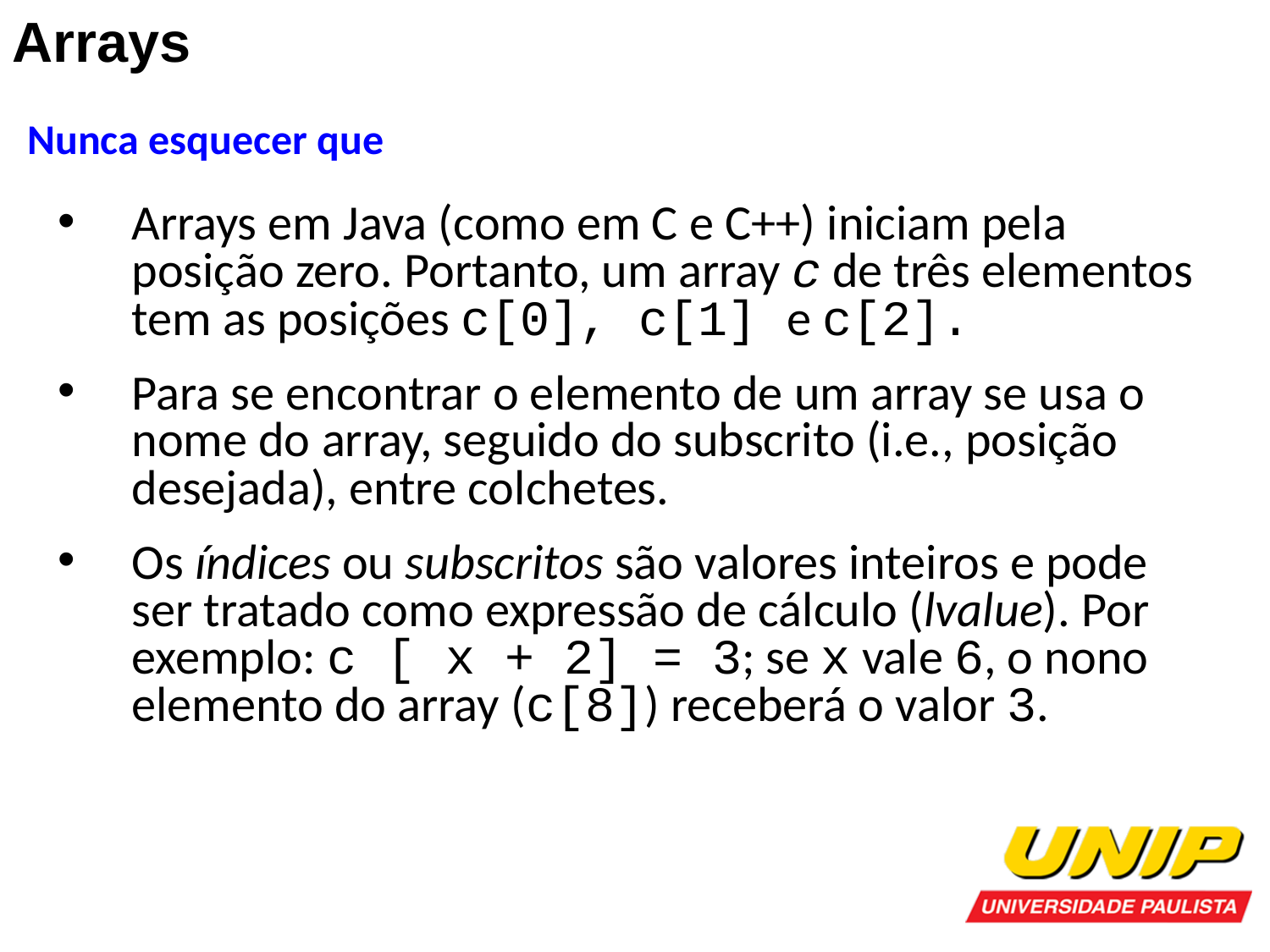

Arrays
Nunca esquecer que
Arrays em Java (como em C e C++) iniciam pela posição zero. Portanto, um array c de três elementos tem as posições c[0], c[1] e c[2].
Para se encontrar o elemento de um array se usa o nome do array, seguido do subscrito (i.e., posição desejada), entre colchetes.
Os índices ou subscritos são valores inteiros e pode ser tratado como expressão de cálculo (lvalue). Por exemplo: c [ x + 2] = 3; se x vale 6, o nono elemento do array (c[8]) receberá o valor 3.